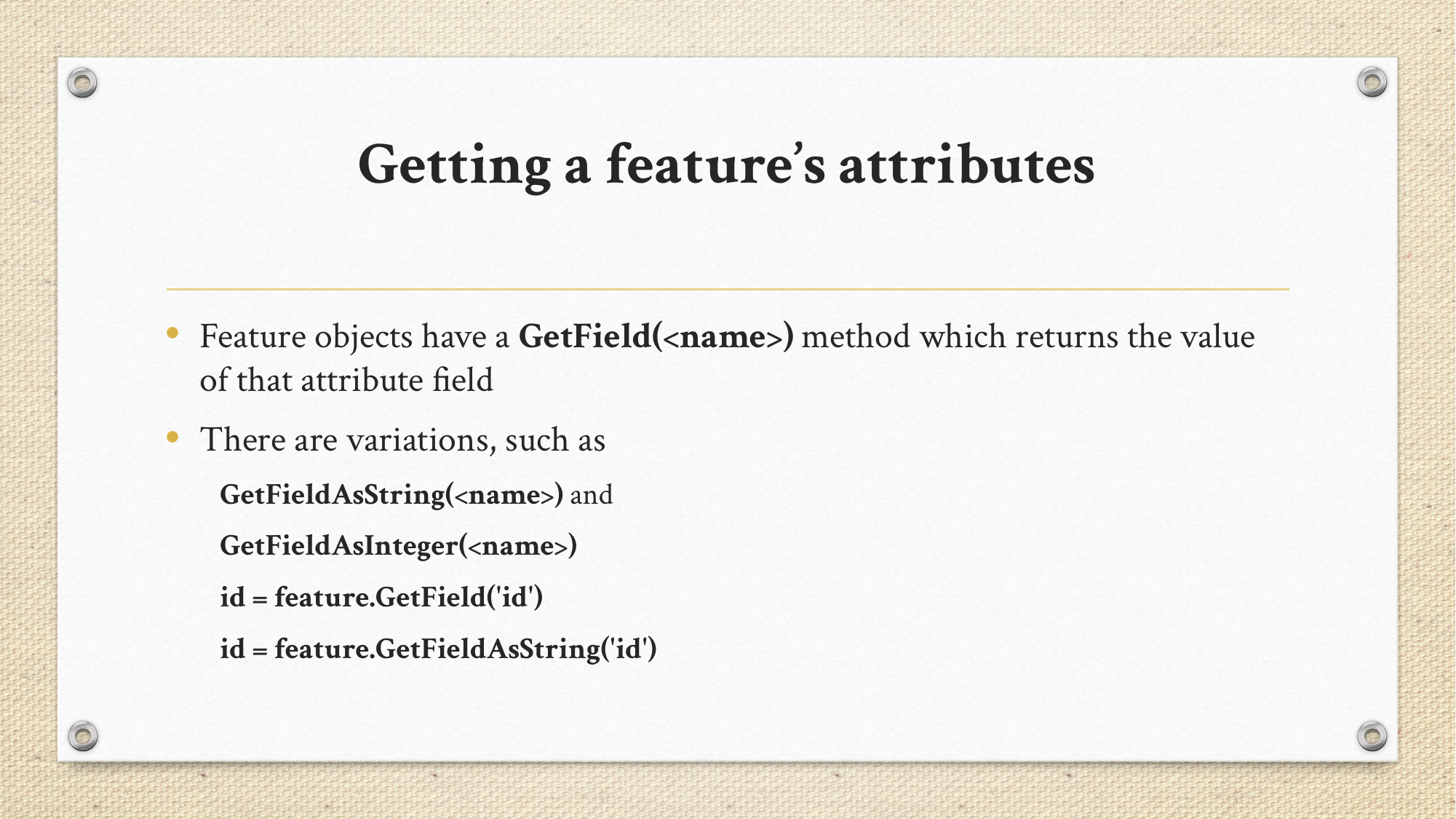

# Getting a feature’s attributes
Feature objects have a GetField(<name>) method which returns the value of that attribute field
There are variations, such as
GetFieldAsString(<name>) and
GetFieldAsInteger(<name>)
id = feature.GetField('id')
id = feature.GetFieldAsString('id')